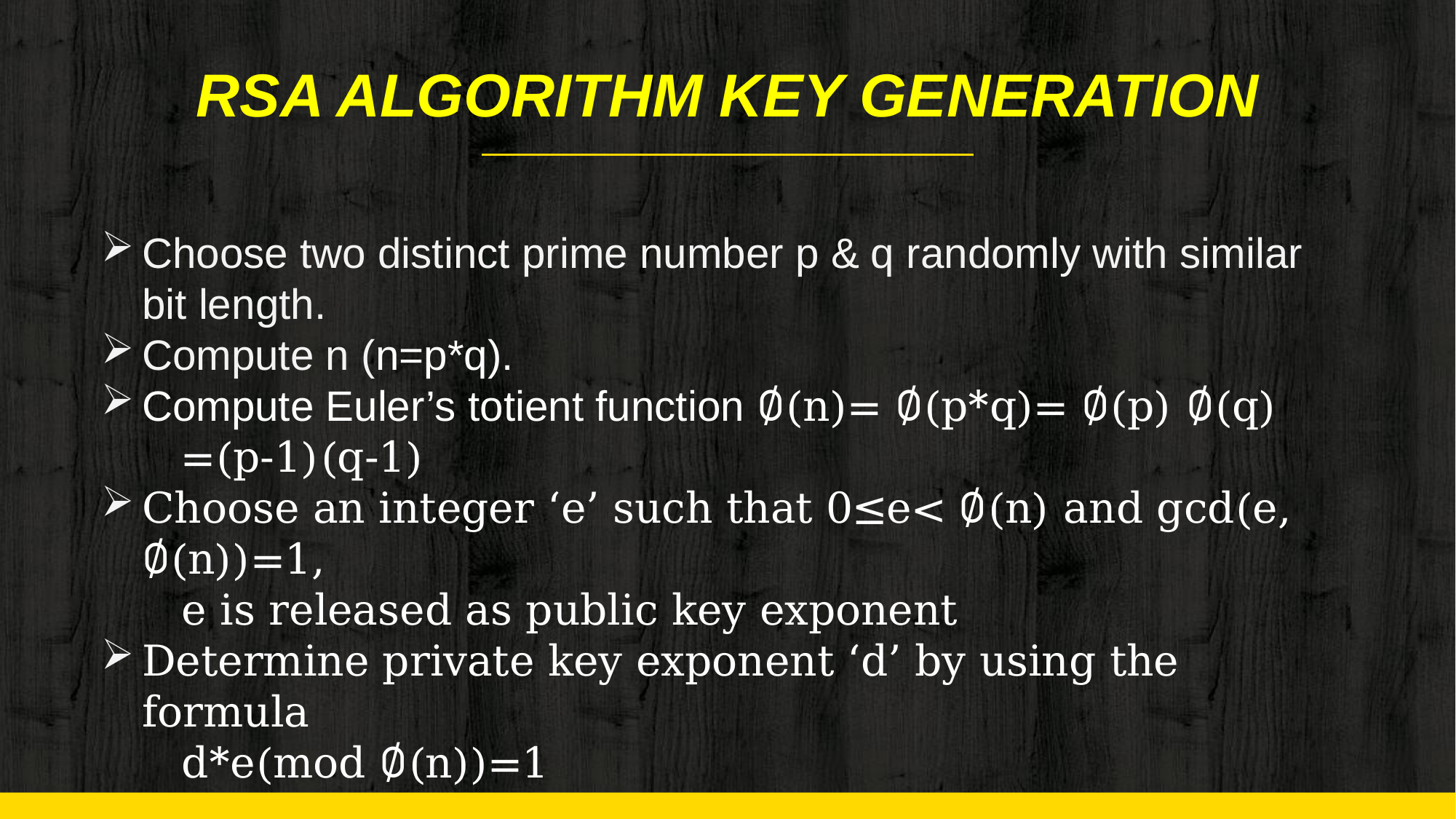

# RSA ALGORITHM KEY GENERATION

Choose two distinct prime number p & q randomly with similar bit length.
Compute n (n=p*q).
Compute Euler’s totient function ∅(n)= ∅(p*q)= ∅(p) ∅(q)
      =(p-1)(q-1)
Choose an integer ‘e’ such that 0≤e< ∅(n) and gcd(e, ∅(n))=1,
      e is released as public key exponent
Determine private key exponent ‘d’ by using the formula
      d*e(mod ∅(n))=1